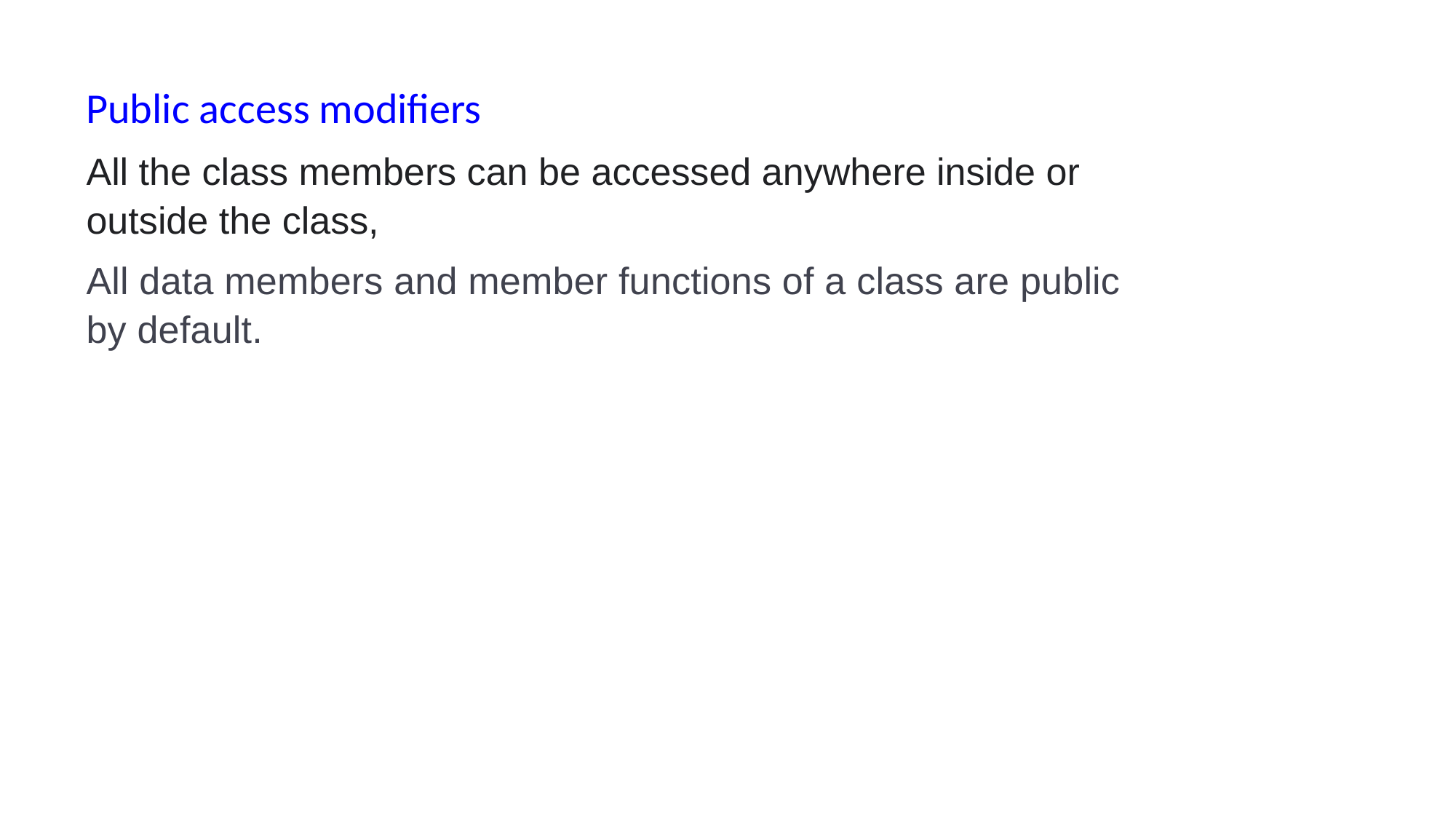

Public access modifiers
All the class members can be accessed anywhere inside or outside the class,
All data members and member functions of a class are public by default.